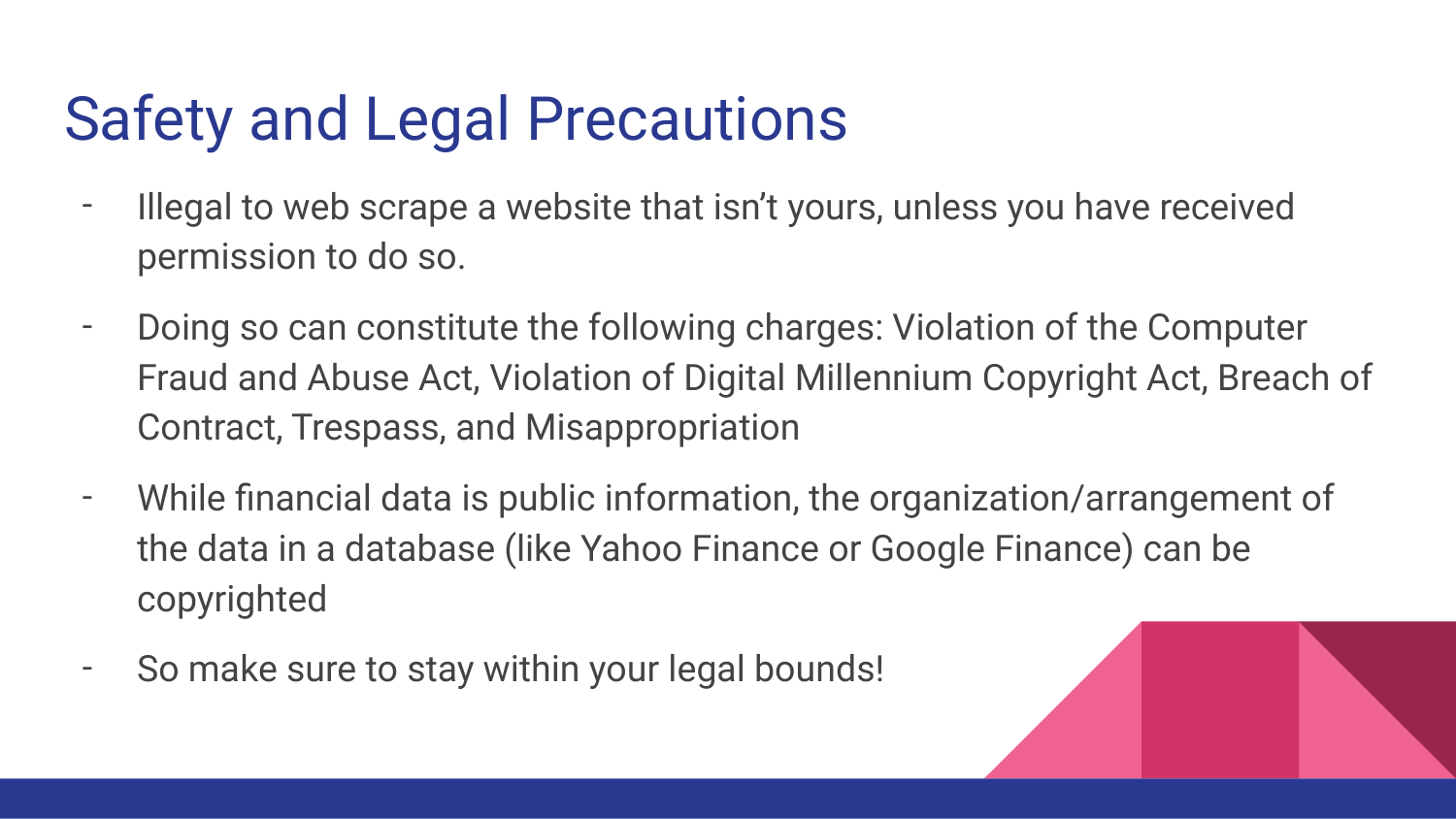

# Safety and Legal Precautions
Illegal to web scrape a website that isn’t yours, unless you have received permission to do so.
Doing so can constitute the following charges: Violation of the Computer Fraud and Abuse Act, Violation of Digital Millennium Copyright Act, Breach of Contract, Trespass, and Misappropriation
While financial data is public information, the organization/arrangement of the data in a database (like Yahoo Finance or Google Finance) can be copyrighted
So make sure to stay within your legal bounds!
Dir. of Engineering
Europe Lead